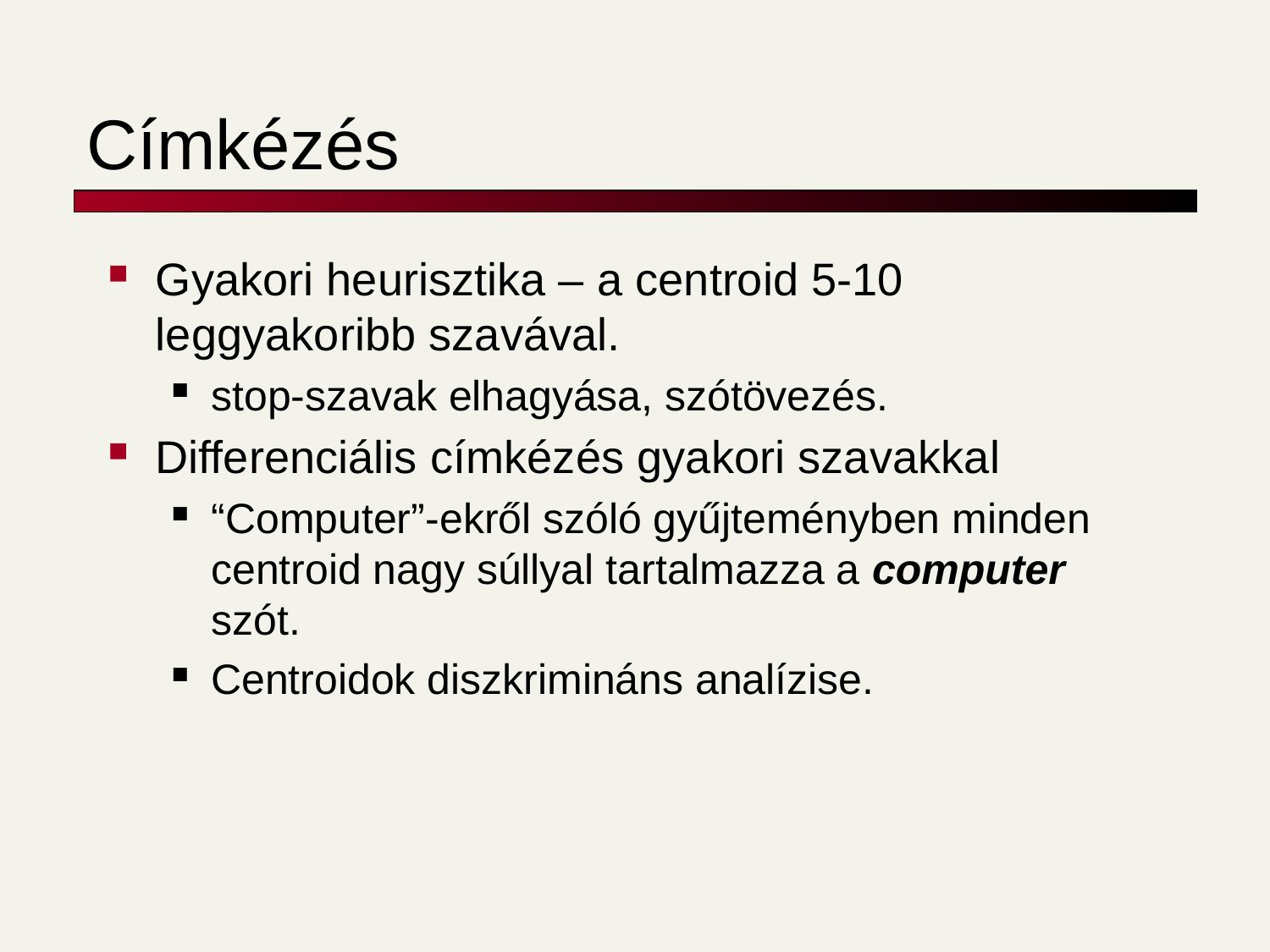

# Címkézés
Gyakori heurisztika – a centroid 5-10 leggyakoribb szavával.
stop-szavak elhagyása, szótövezés.
Differenciális címkézés gyakori szavakkal
“Computer”-ekről szóló gyűjteményben minden centroid nagy súllyal tartalmazza a computer szót.
Centroidok diszkrimináns analízise.